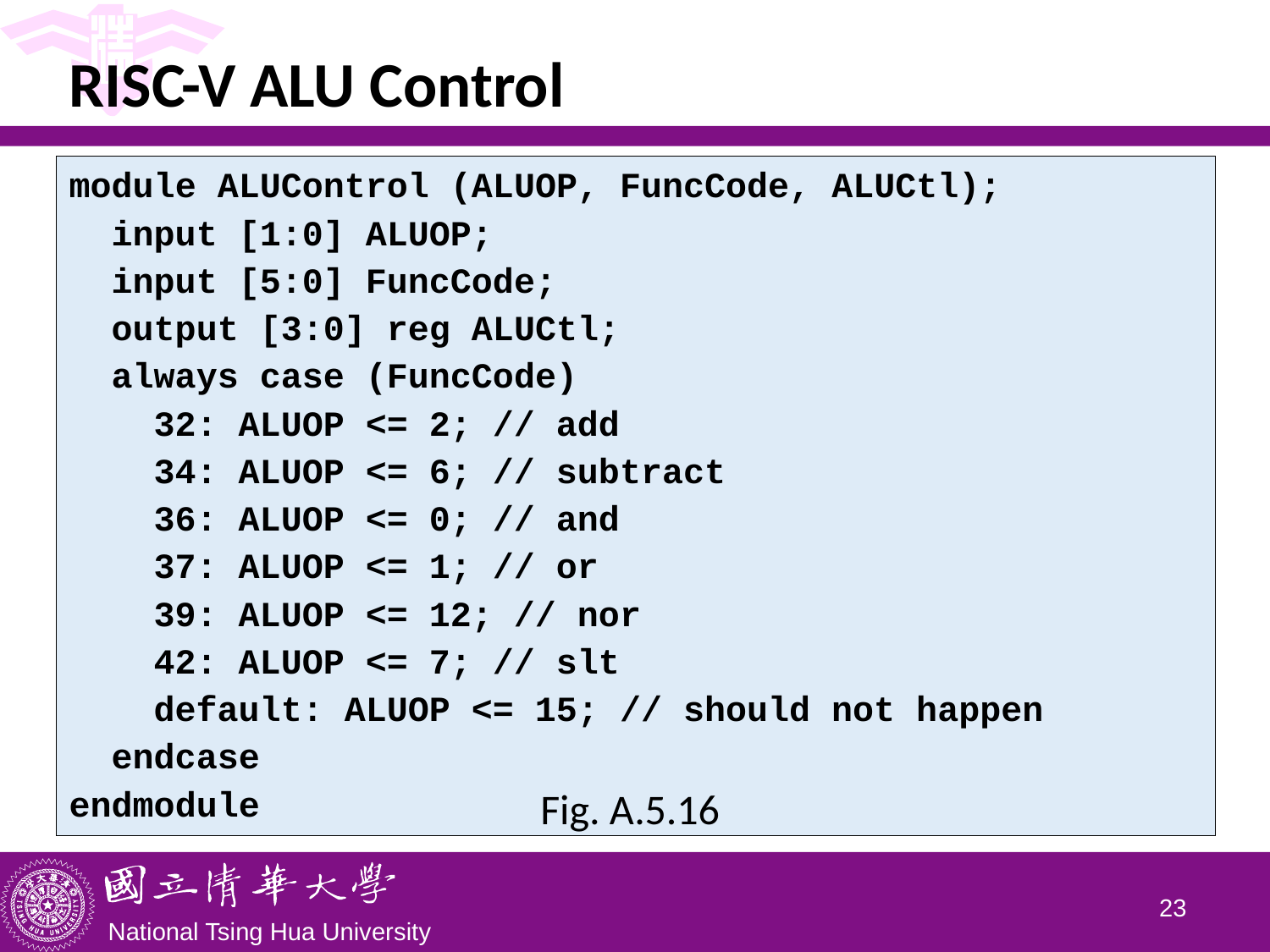

# RISC-V ALU Control
module ALUControl (ALUOP, FuncCode, ALUCtl);
  input [1:0] ALUOP;
  input [5:0] FuncCode;
  output [3:0] reg ALUCtl;
  always case (FuncCode)
    32: ALUOP <= 2; // add
    34: ALUOP <= 6; // subtract
    36: ALUOP <= 0; // and
    37: ALUOP <= 1; // or
    39: ALUOP <= 12; // nor
    42: ALUOP <= 7; // slt
    default: ALUOP <= 15; // should not happen
  endcase
endmodule
Fig. A.5.16
23